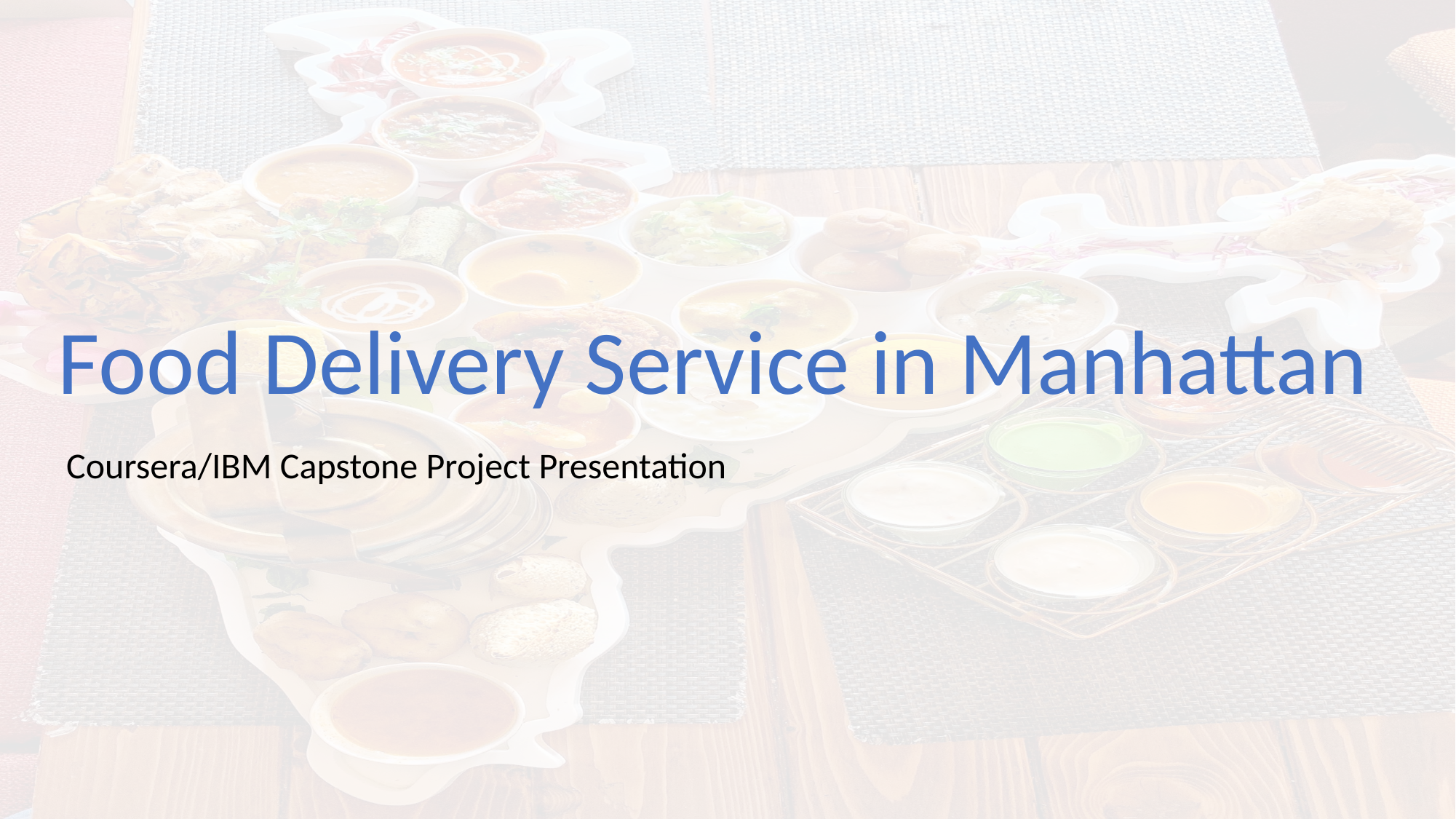

# Food Delivery Service in Manhattan
Coursera/IBM Capstone Project Presentation